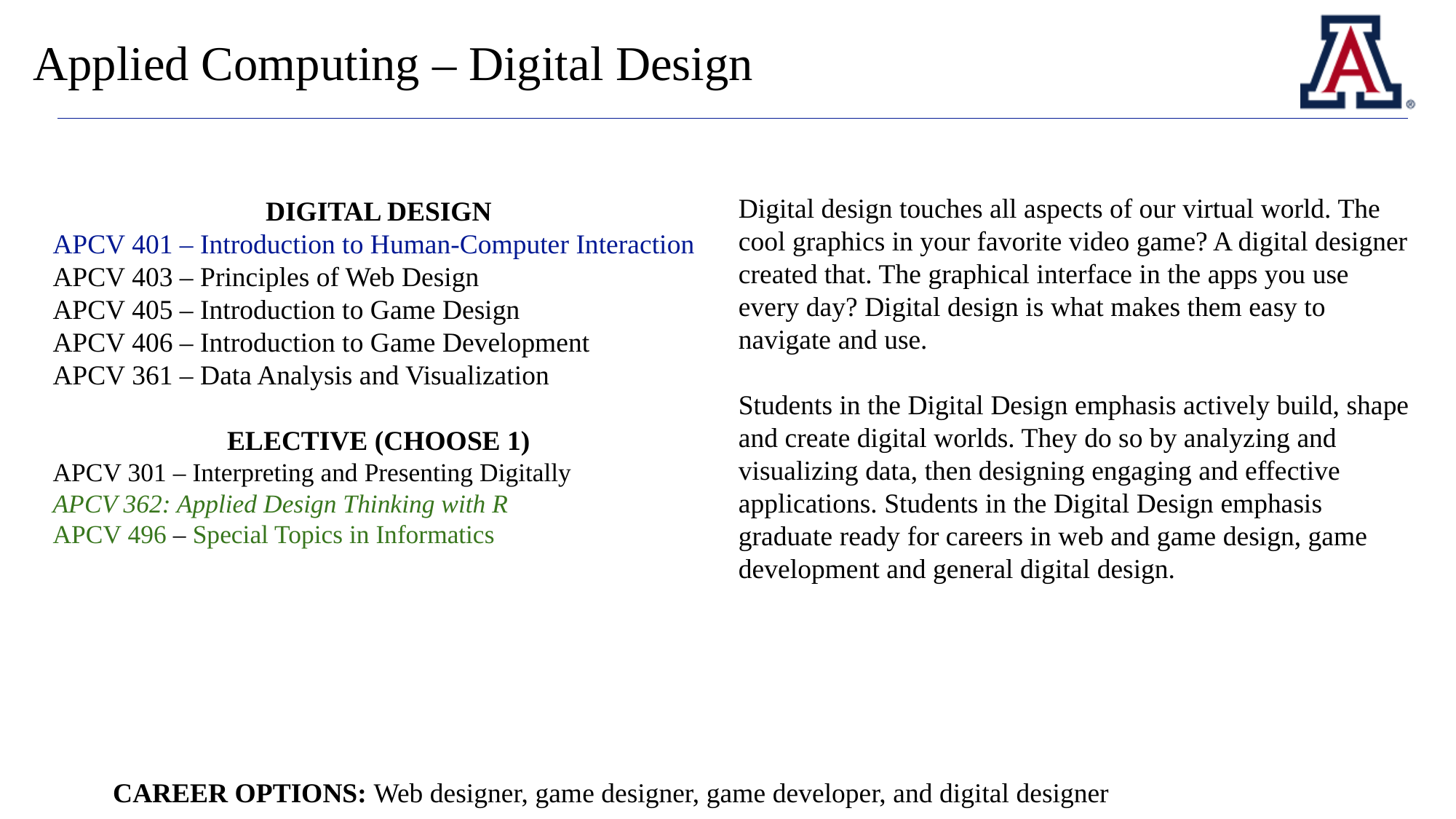

Applied Computing – Digital Design

DIGITAL DESIGN
APCV 401 – Introduction to Human-Computer Interaction
APCV 403 – Principles of Web Design
APCV 405 – Introduction to Game Design
APCV 406 – Introduction to Game Development
APCV 361 – Data Analysis and Visualization

ELECTIVE (CHOOSE 1)
APCV 301 – Interpreting and Presenting Digitally
APCV 362: Applied Design Thinking with R
APCV 496 – Special Topics in Informatics
Digital design touches all aspects of our virtual world. The cool graphics in your favorite video game? A digital designer created that. The graphical interface in the apps you use every day? Digital design is what makes them easy to navigate and use.

Students in the Digital Design emphasis actively build, shape and create digital worlds. They do so by analyzing and visualizing data, then designing engaging and effective applications. Students in the Digital Design emphasis graduate ready for careers in web and game design, game development and general digital design.
CAREER OPTIONS: Web designer, game designer, game developer, and digital designer